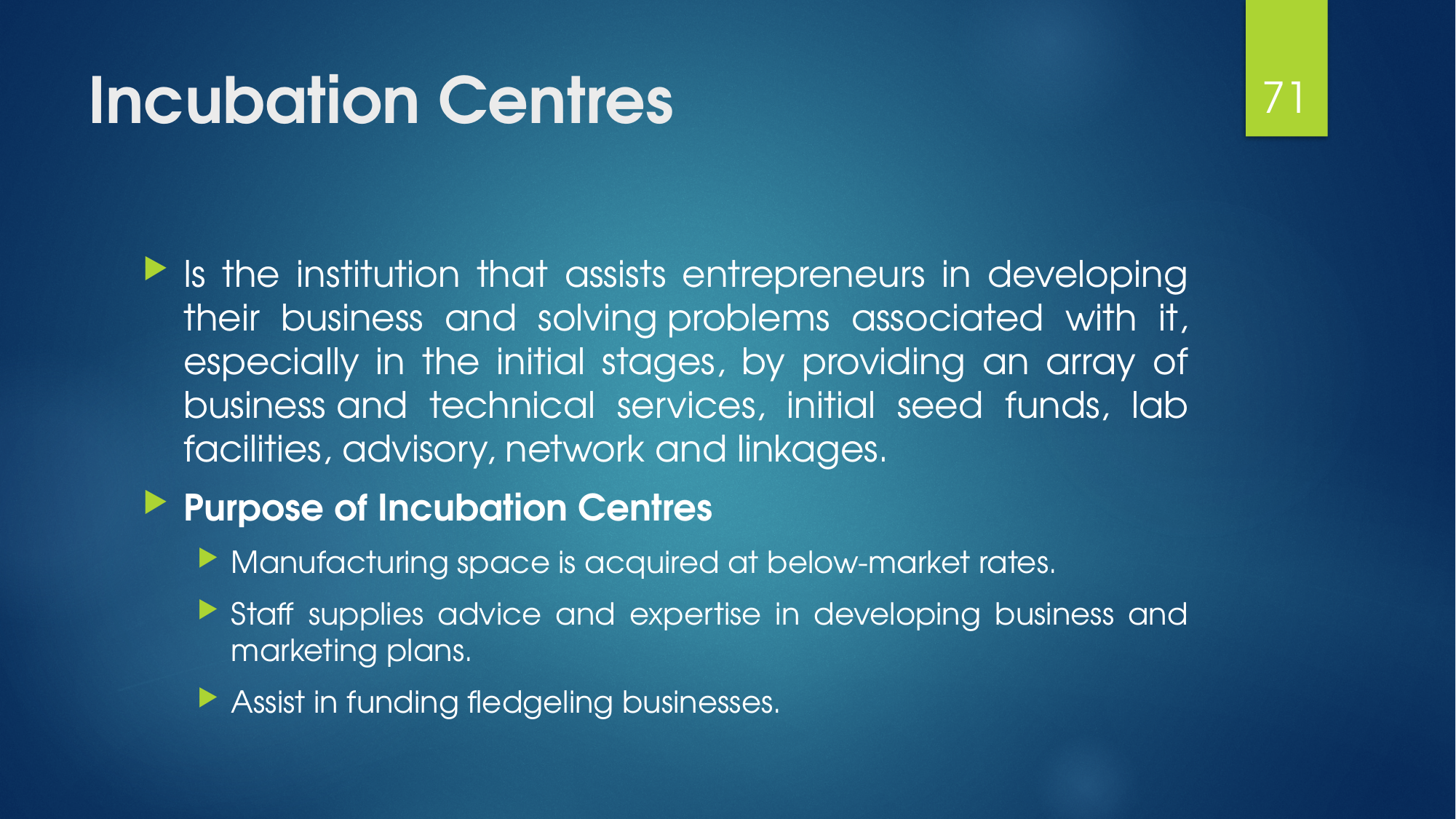

71
# Incubation Centres
Is the institution that assists entrepreneurs in developing their business and solving problems associated with it, especially in the initial stages, by providing an array of business and technical services, initial seed funds, lab facilities, advisory, network and linkages.​
Purpose of Incubation Centres​
Manufacturing space is acquired at below-market rates.​
Staff supplies advice and expertise in developing business and marketing plans.​
Assist in funding fledgeling businesses.​